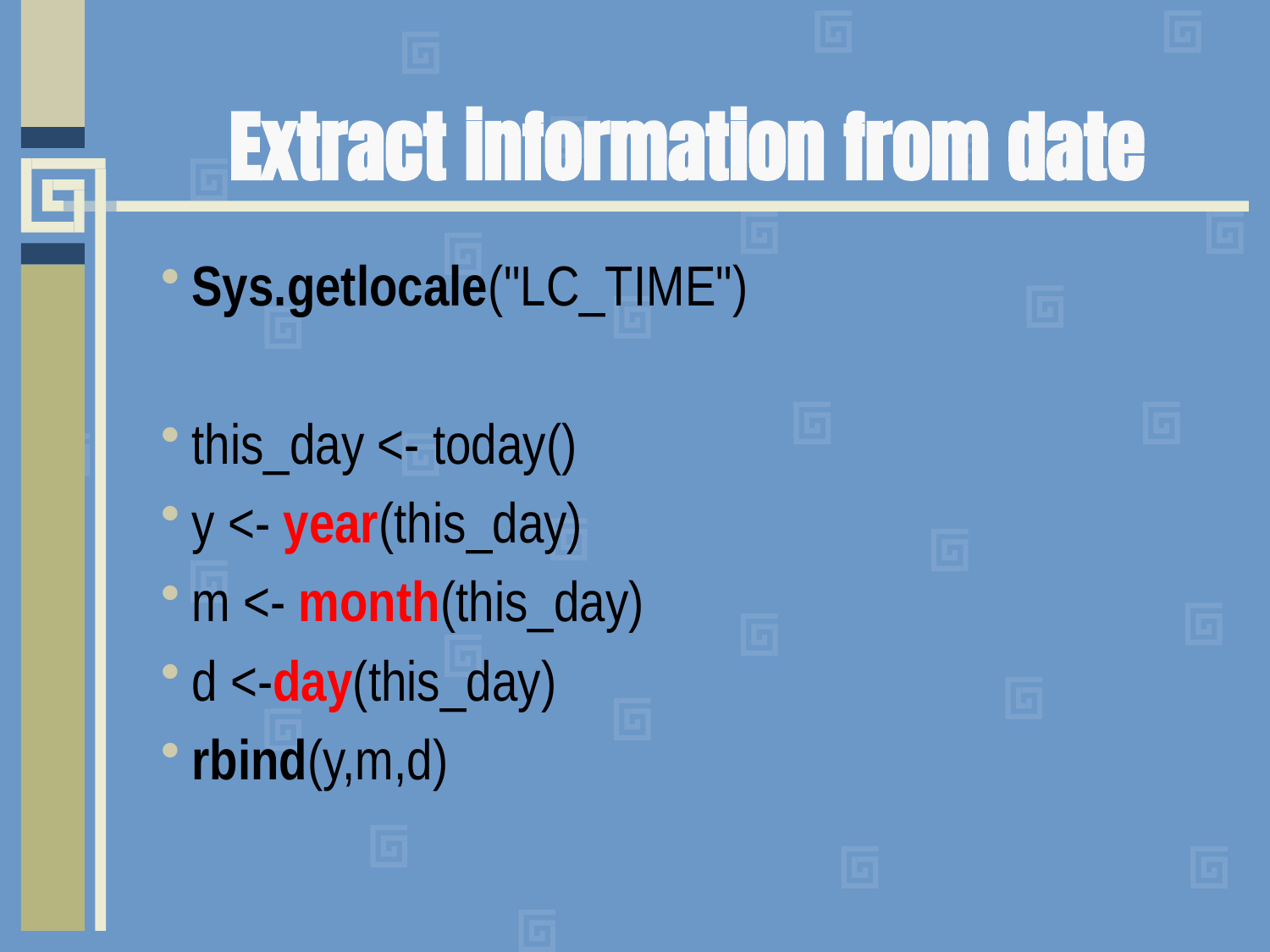

# Extract information from date
Sys.getlocale("LC_TIME")

this_day <- today()
y <- year(this_day)
m <- month(this_day)
d <-day(this_day)
rbind(y,m,d)